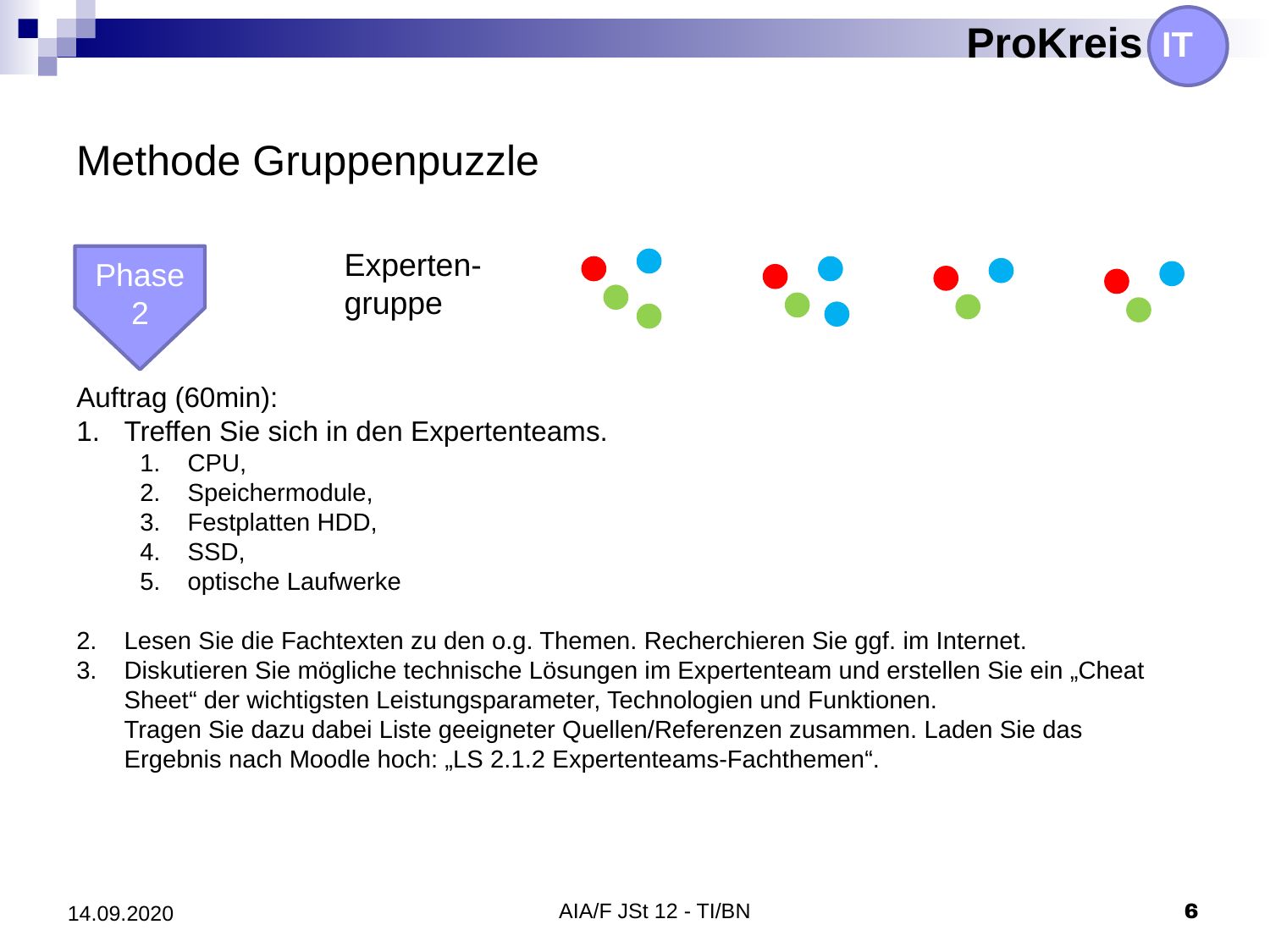

# Methode Gruppenpuzzle
Experten-
gruppe
Phase 2

Auftrag (60min):
Treffen Sie sich in den Expertenteams.
CPU,
Speichermodule,
Festplatten HDD,
SSD,
optische Laufwerke

Lesen Sie die Fachtexten zu den o.g. Themen. Recherchieren Sie ggf. im Internet.
Diskutieren Sie mögliche technische Lösungen im Expertenteam und erstellen Sie ein „Cheat Sheet“ der wichtigsten Leistungsparameter, Technologien und Funktionen.
Tragen Sie dazu dabei Liste geeigneter Quellen/Referenzen zusammen. Laden Sie das Ergebnis nach Moodle hoch: „LS 2.1.2 Expertenteams-Fachthemen“.
14.09.2020
AIA/F JSt 12 - TI/BN
6